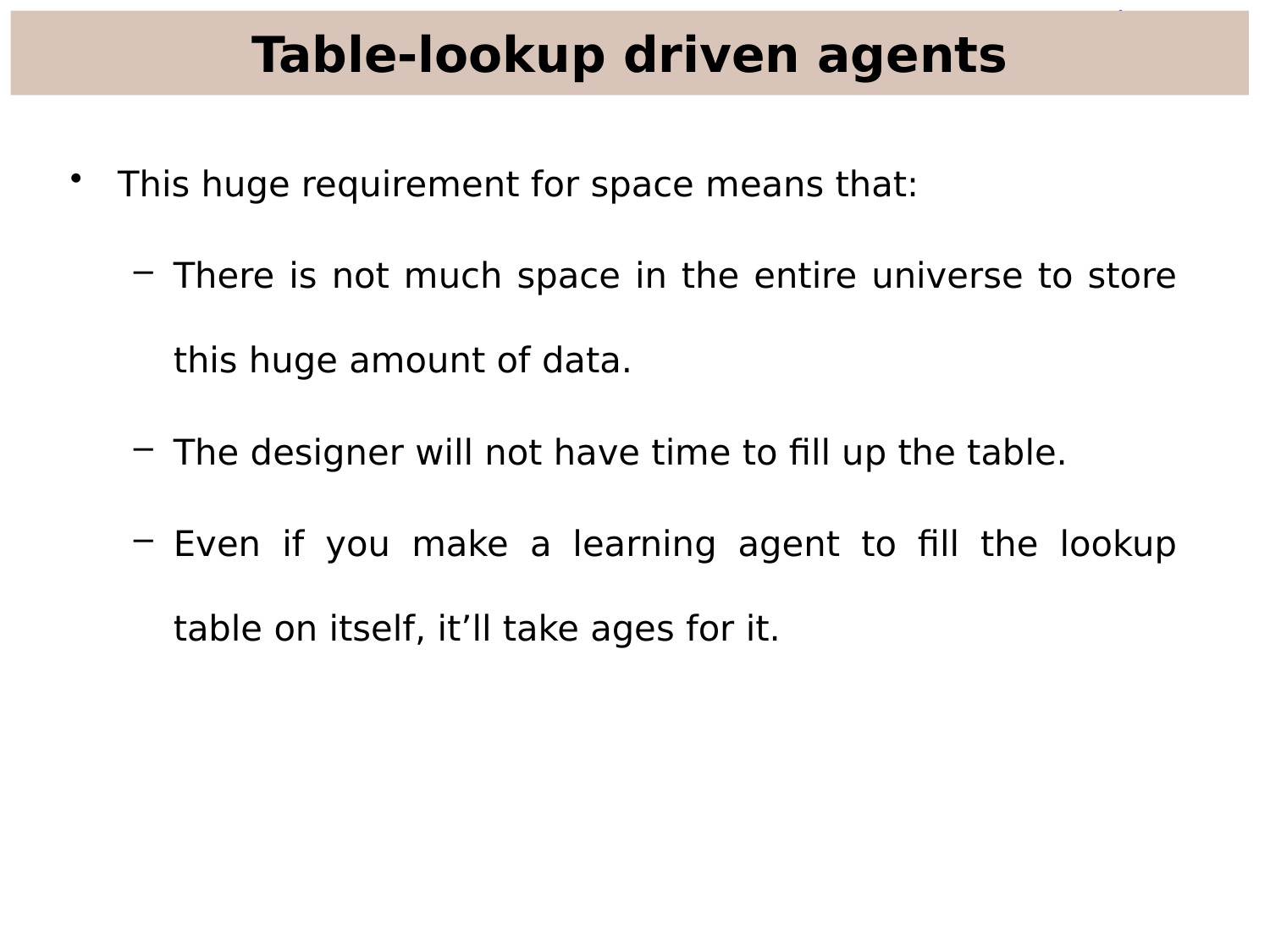

Table-lookup driven agents
#

This huge requirement for space means that:
There is not much space in the entire universe to store this huge amount of data.
The designer will not have time to fill up the table.
Even if you make a learning agent to fill the lookup table on itself, it’ll take ages for it.